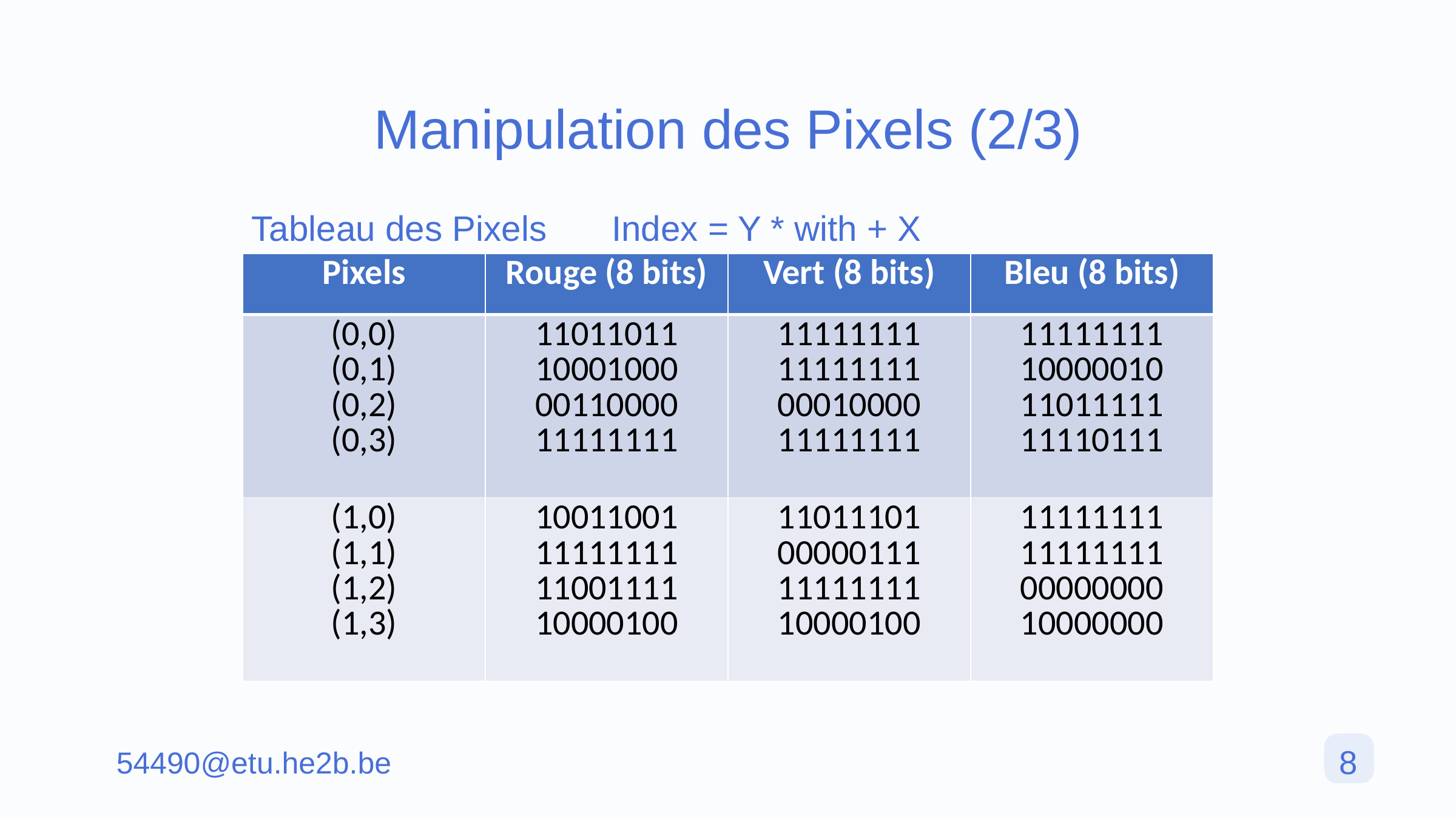

Manipulation des Pixels (2/3)
Tableau des Pixels
Index = Y * with + X
| Pixels | Rouge (8 bits) | Vert (8 bits) | Bleu (8 bits) |
| --- | --- | --- | --- |
| (0,0) (0,1) (0,2) (0,3) | 11011011 10001000 00110000 11111111 | 11111111 11111111 00010000 11111111 | 11111111 10000010 11011111 11110111 |
| (1,0) (1,1) (1,2) (1,3) | 10011001 11111111 11001111 10000100 | 11011101 00000111 11111111 10000100 | 11111111 11111111 00000000 10000000 |

8
54490@etu.he2b.be